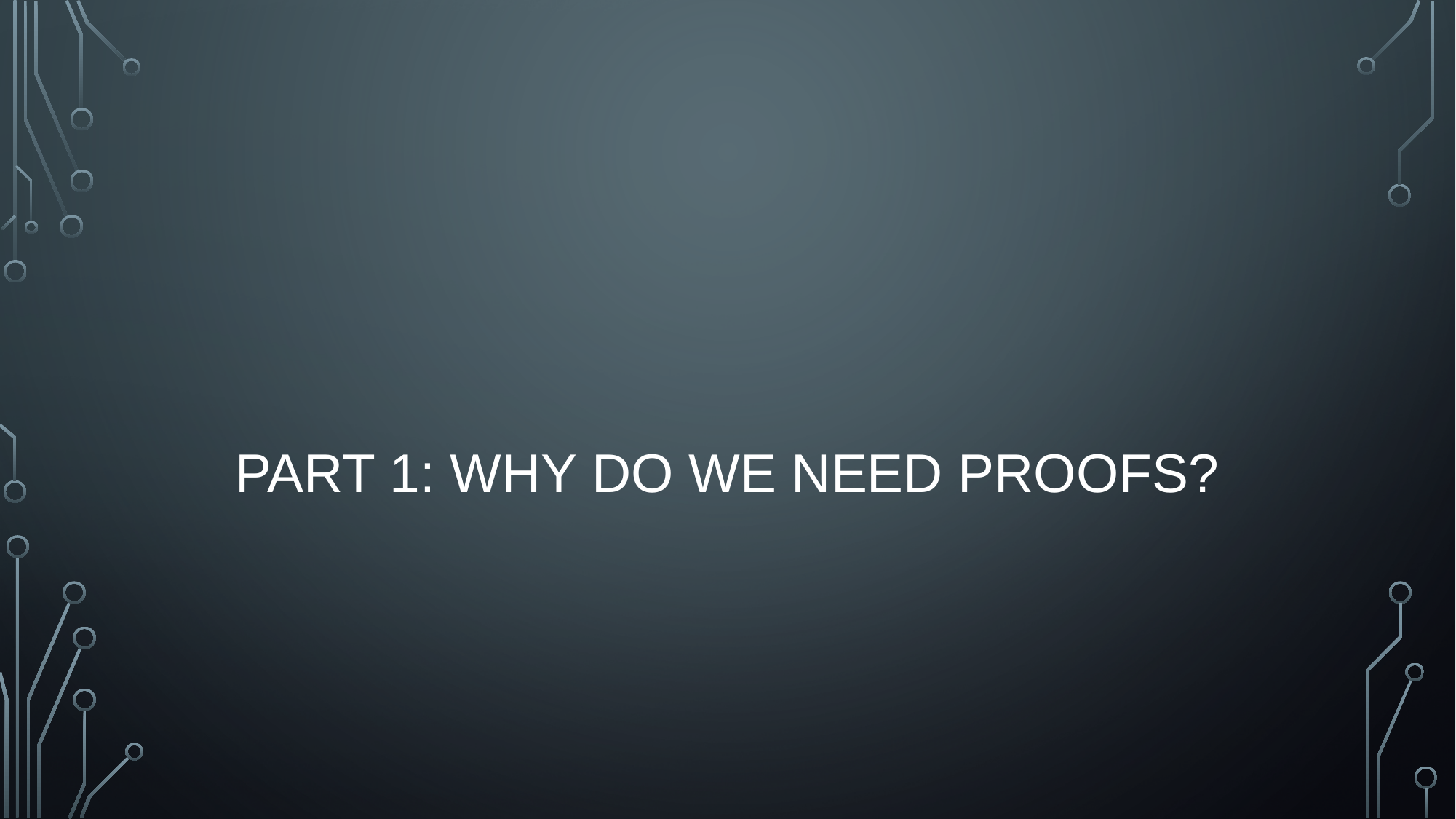

# Part 1: Why do we need proofs?